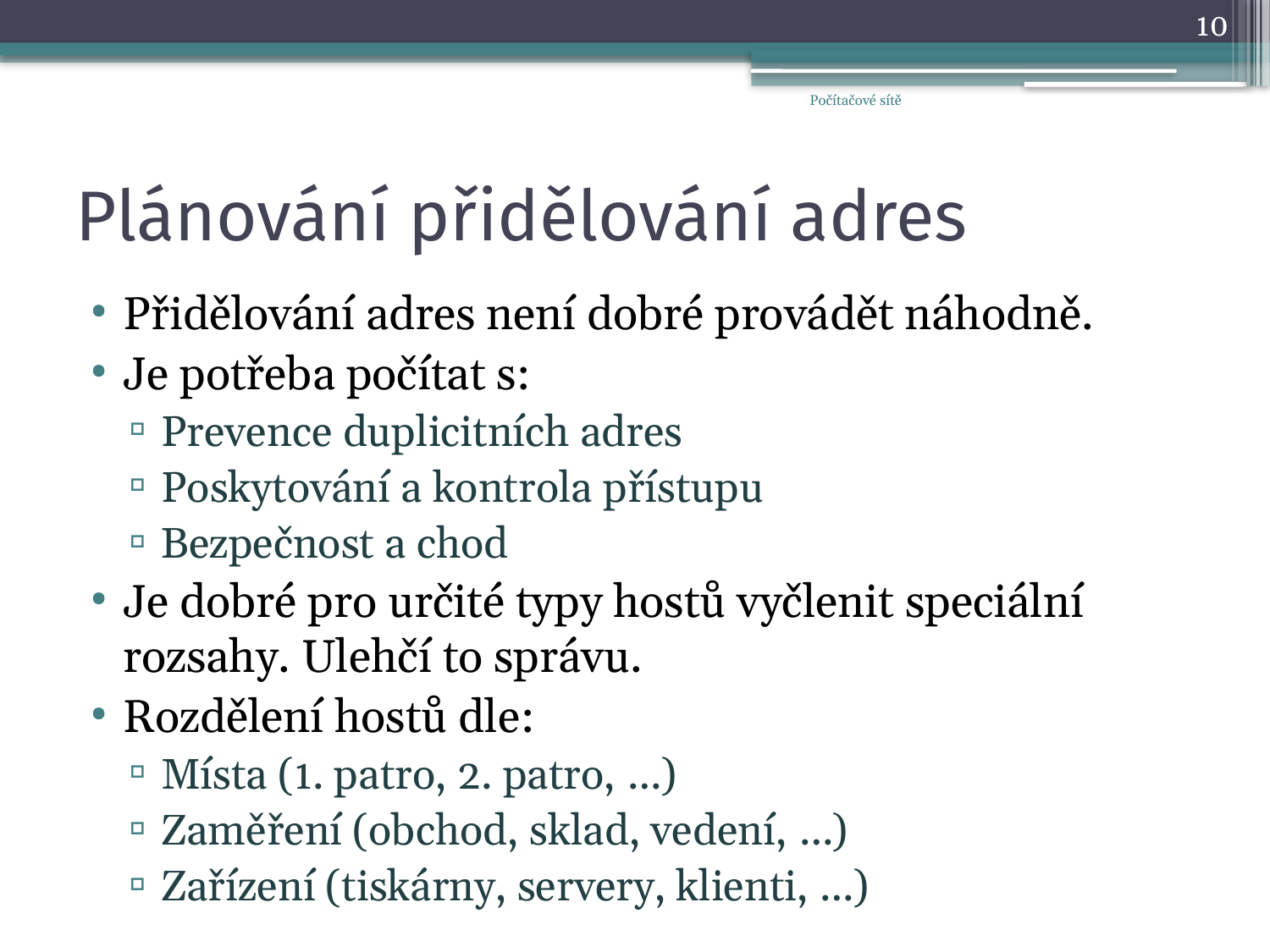

10
Počítačové sítě
# Plánování přidělování adres
Přidělování adres není dobré provádět náhodně.
Je potřeba počítat s:
Prevence duplicitních adres
Poskytování a kontrola přístupu
Bezpečnost a chod
Je dobré pro určité typy hostů vyčlenit speciální rozsahy. Ulehčí to správu.
Rozdělení hostů dle:
Místa (1. patro, 2. patro, …)
Zaměření (obchod, sklad, vedení, …)
Zařízení (tiskárny, servery, klienti, …)